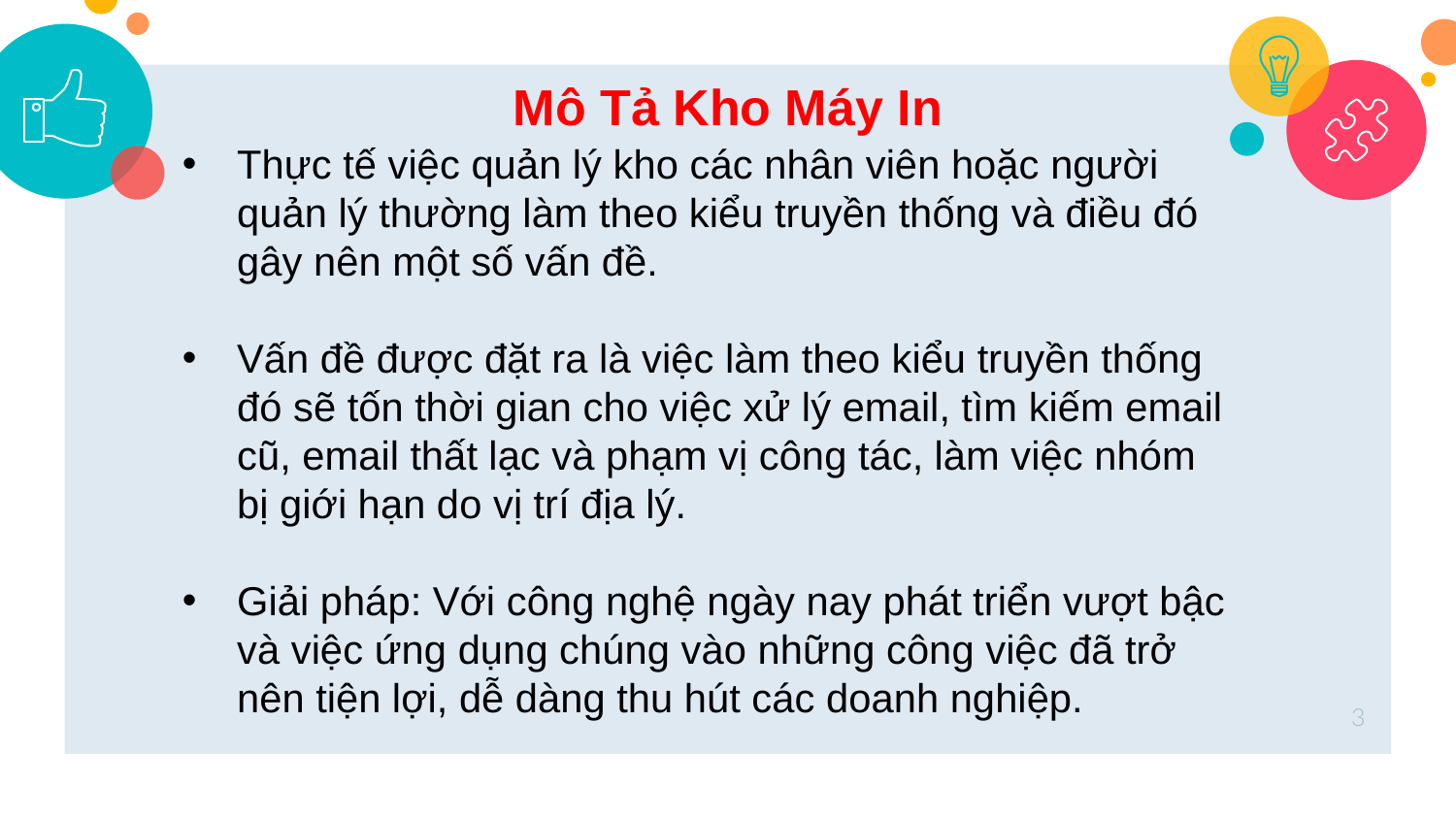

Mô Tả Kho Máy In
Thực tế việc quản lý kho các nhân viên hoặc người quản lý thường làm theo kiểu truyền thống và điều đó gây nên một số vấn đề.

Vấn đề được đặt ra là việc làm theo kiểu truyền thống đó sẽ tốn thời gian cho việc xử lý email, tìm kiếm email cũ, email thất lạc và phạm vị công tác, làm việc nhóm bị giới hạn do vị trí địa lý.

Giải pháp: Với công nghệ ngày nay phát triển vượt bậc và việc ứng dụng chúng vào những công việc đã trở nên tiện lợi, dễ dàng thu hút các doanh nghiệp.

3